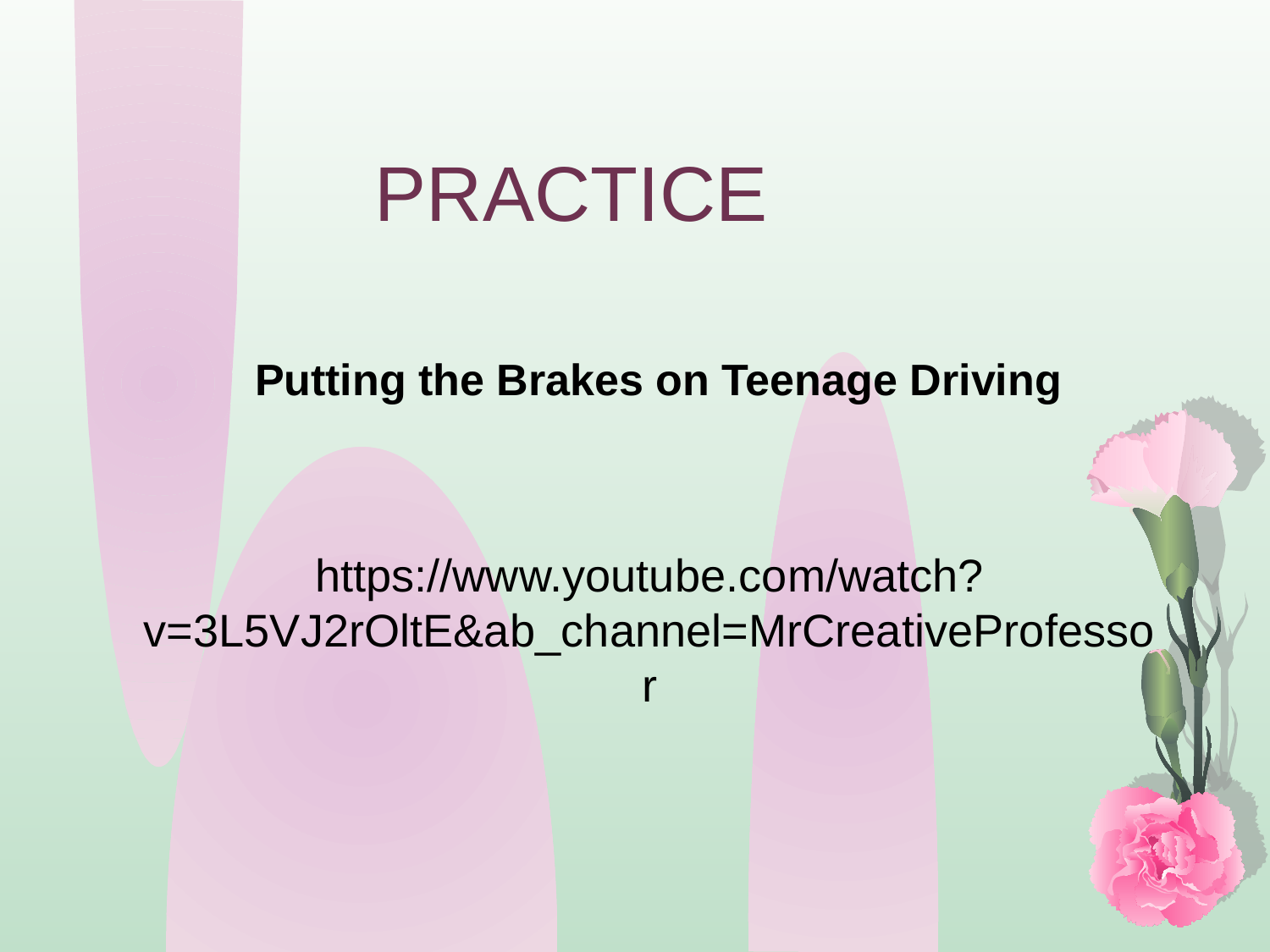

# PRACTICE
Putting the Brakes on Teenage Driving
https://www.youtube.com/watch?v=3L5VJ2rOltE&ab_channel=MrCreativeProfessor